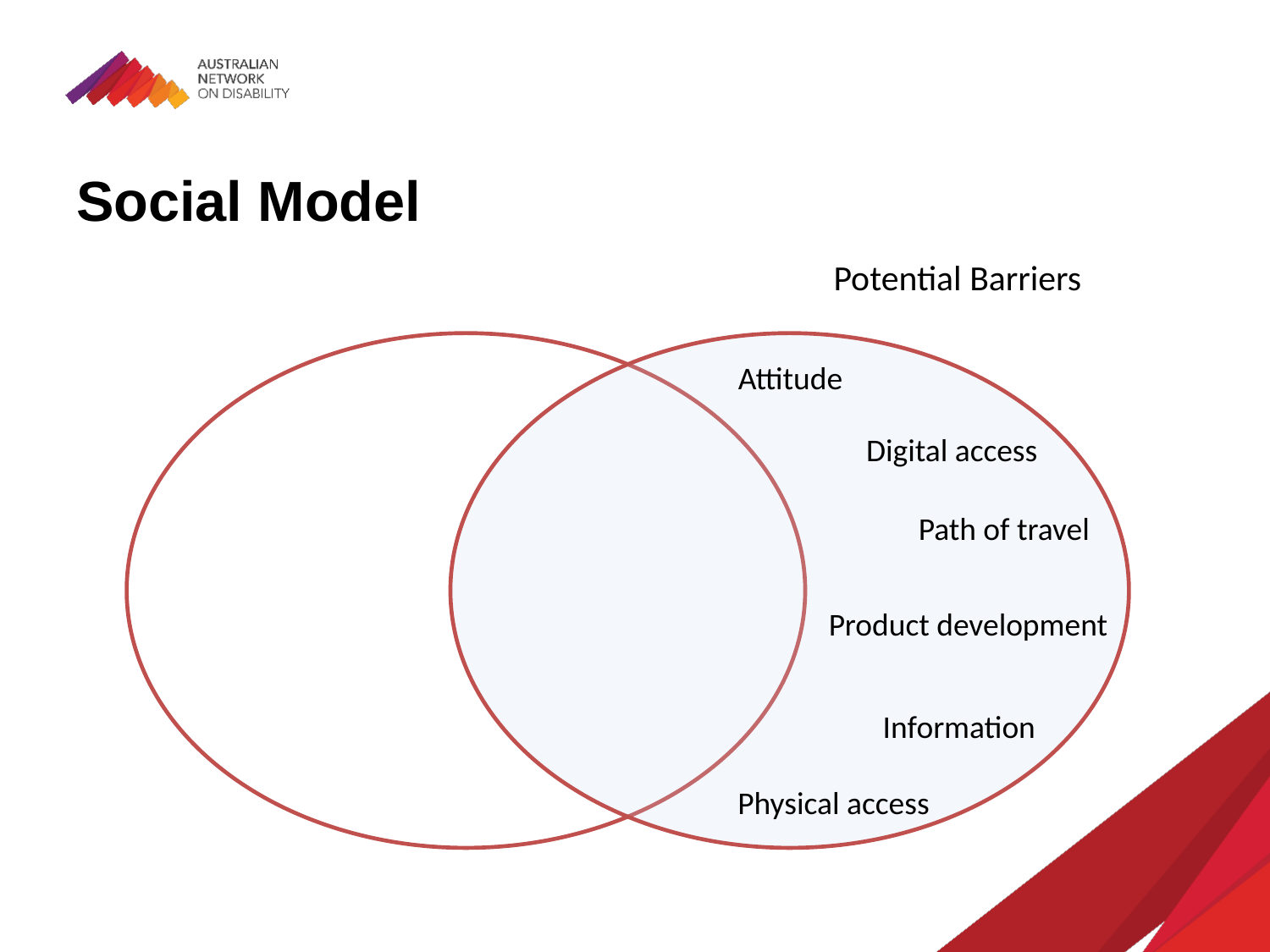

# Social Model
Potential Barriers

Attitude
Digital access
Path of travel
Information
Physical access
Product development